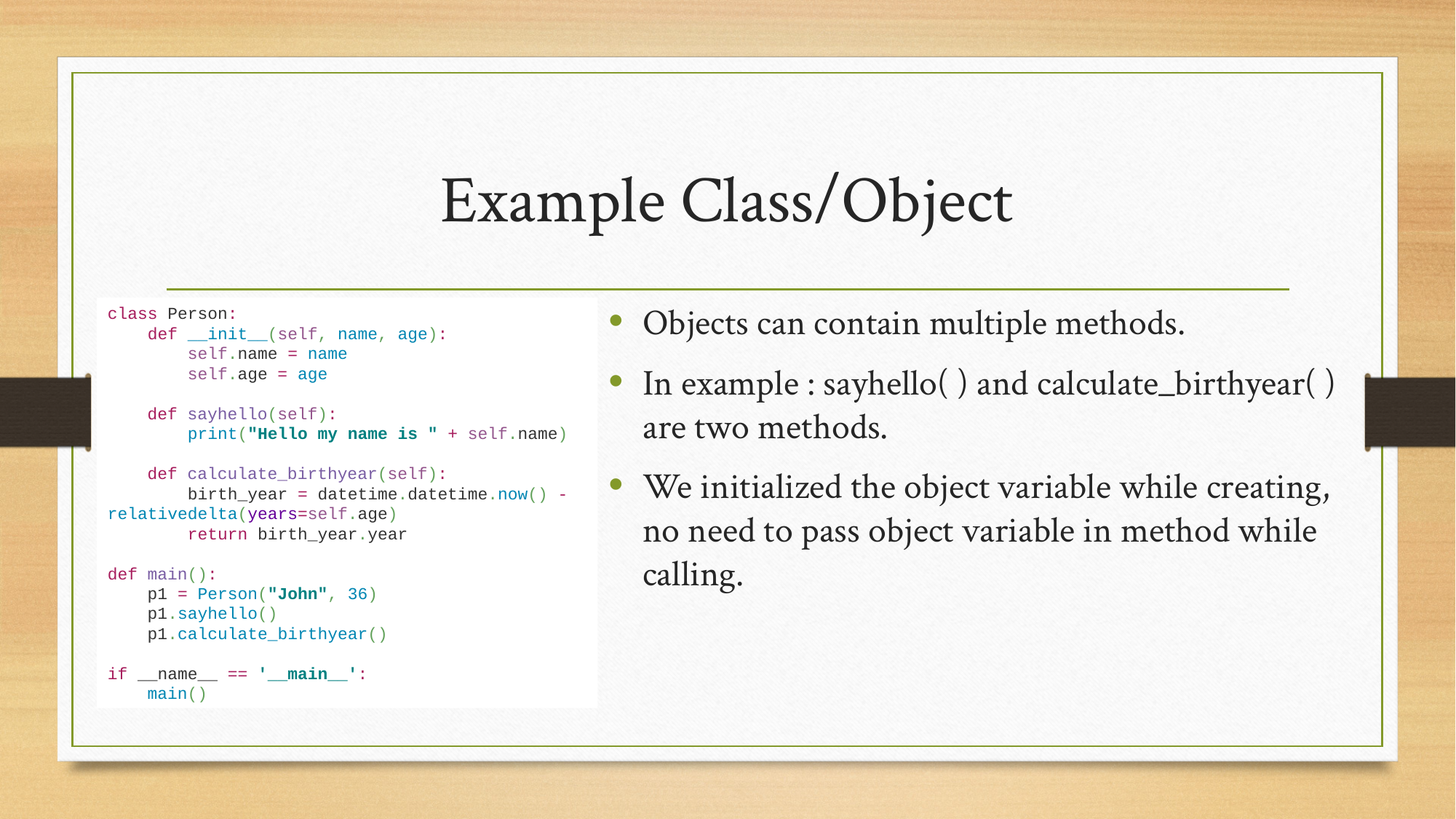

# Example Class/Object
Objects can contain multiple methods.
In example : sayhello( ) and calculate_birthyear( ) are two methods.
We initialized the object variable while creating, no need to pass object variable in method while calling.
class Person:
    def __init__(self, name, age):
        self.name = name
        self.age = age
    def sayhello(self):
        print("Hello my name is " + self.name)
    def calculate_birthyear(self):
        birth_year = datetime.datetime.now() - relativedelta(years=self.age)
        return birth_year.year
def main():
    p1 = Person("John", 36)
    p1.sayhello()
    p1.calculate_birthyear()
if __name__ == '__main__':
    main()